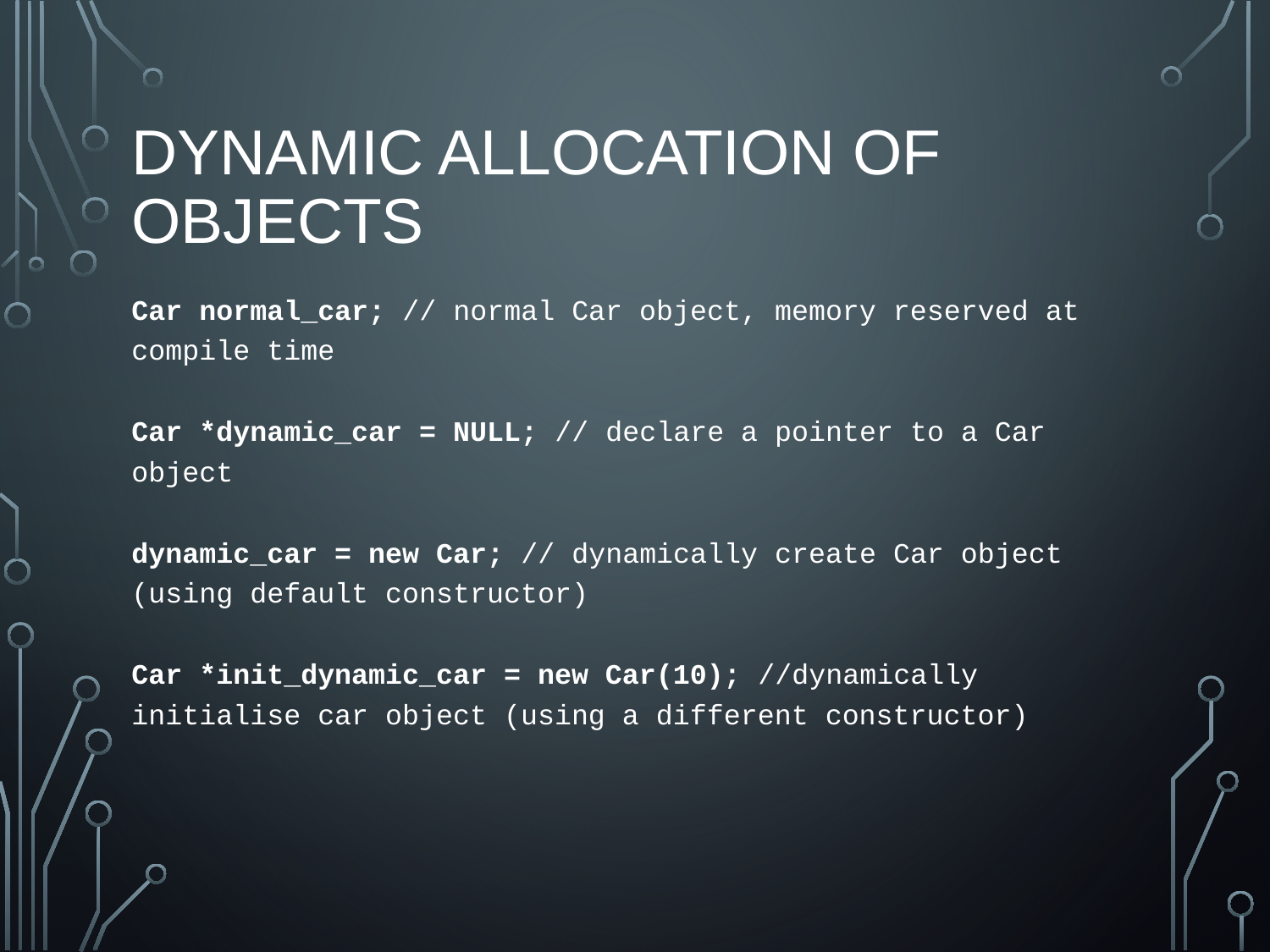

# DYNAMIC ALLOCATION OF OBJECTS
Car normal_car; // normal Car object, memory reserved at compile time

Car *dynamic_car = NULL; // declare a pointer to a Car object

dynamic_car = new Car; // dynamically create Car object (using default constructor)

Car *init_dynamic_car = new Car(10); //dynamically initialise car object (using a different constructor)